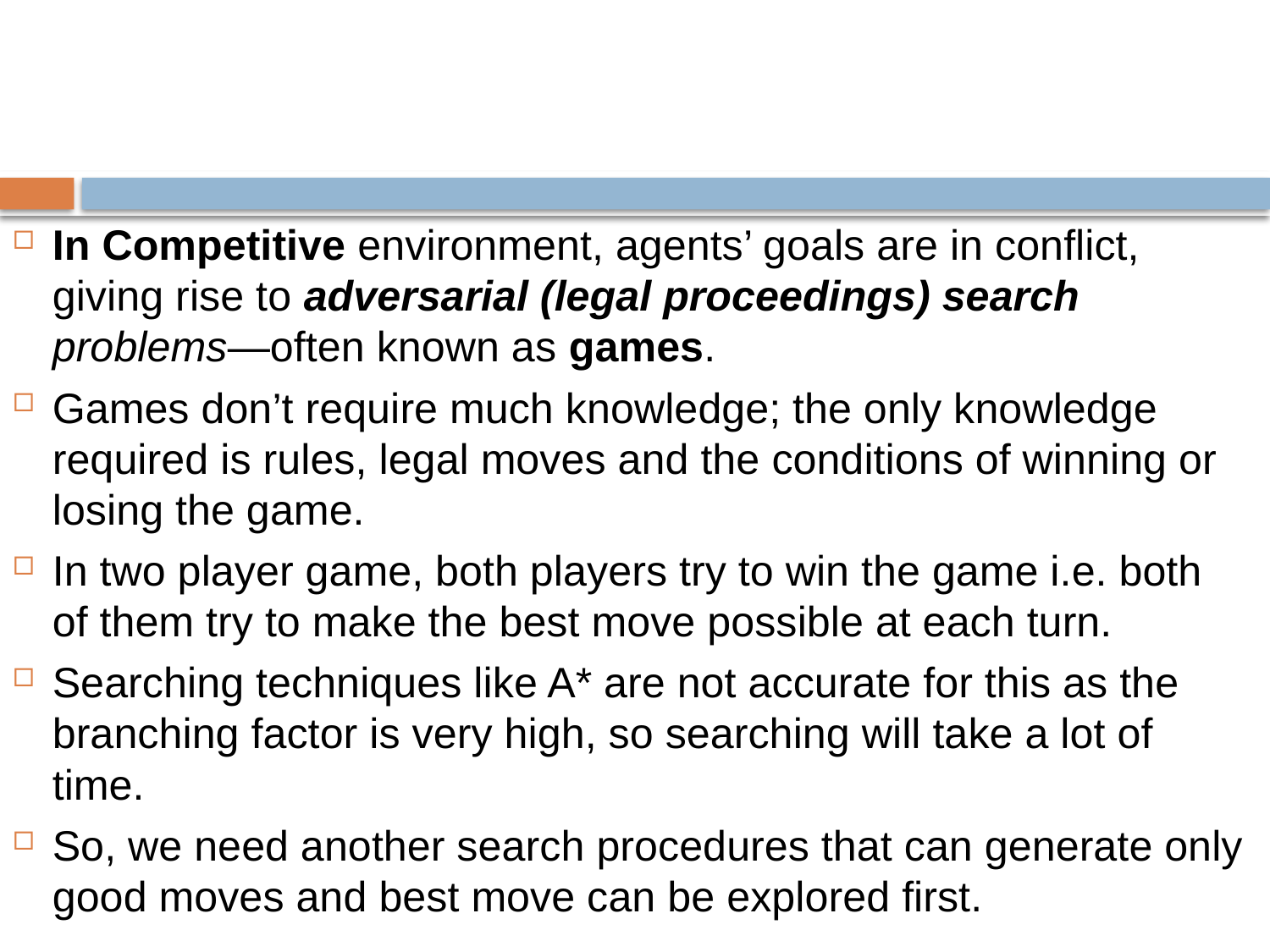

#
In Competitive environment, agents’ goals are in conflict, giving rise to adversarial (legal proceedings) search problems—often known as games.
Games don’t require much knowledge; the only knowledge required is rules, legal moves and the conditions of winning or losing the game.
In two player game, both players try to win the game i.e. both of them try to make the best move possible at each turn.
Searching techniques like A* are not accurate for this as the branching factor is very high, so searching will take a lot of time.
So, we need another search procedures that can generate only good moves and best move can be explored first.